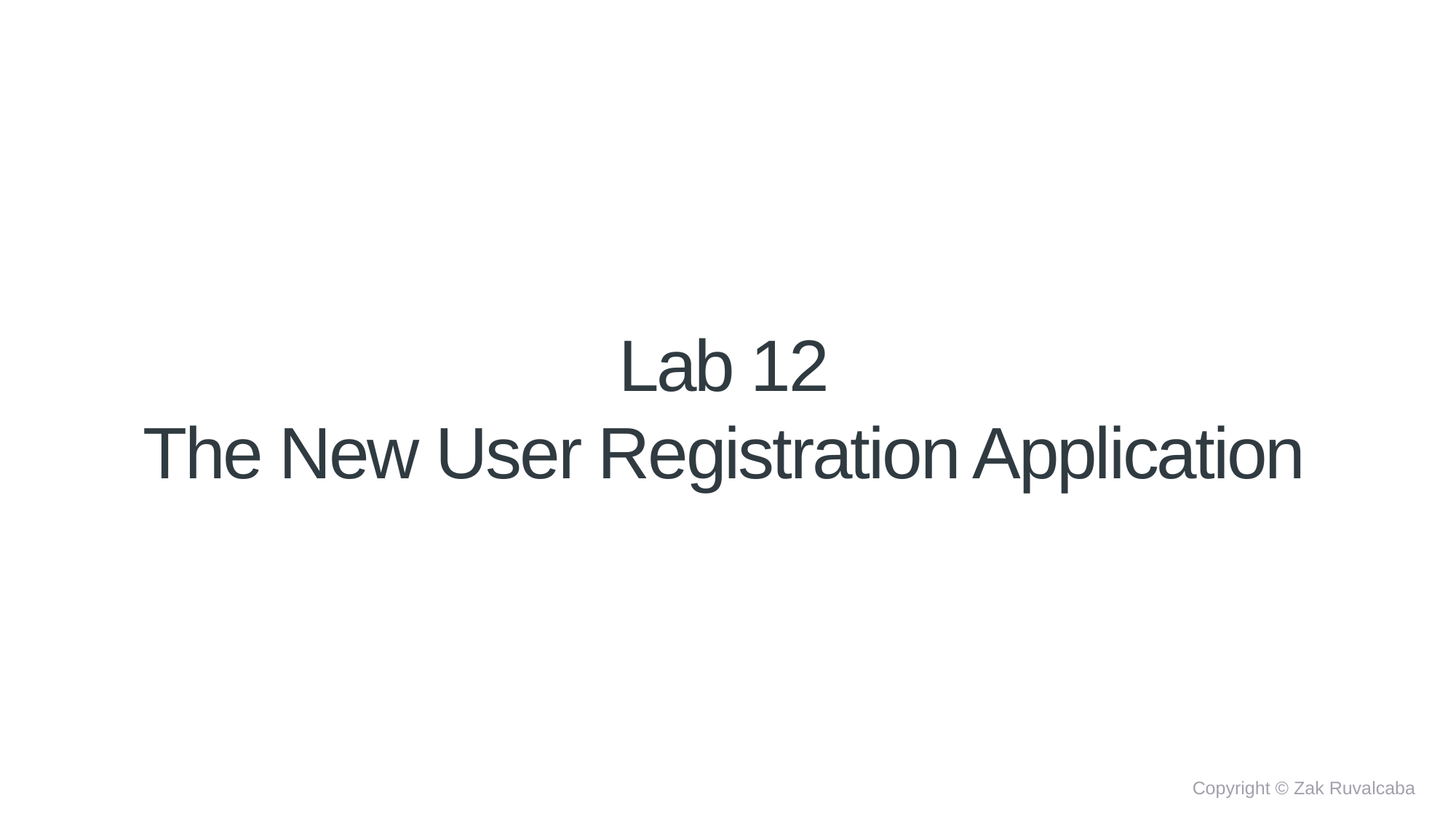

# Lab 12 The New User Registration Application